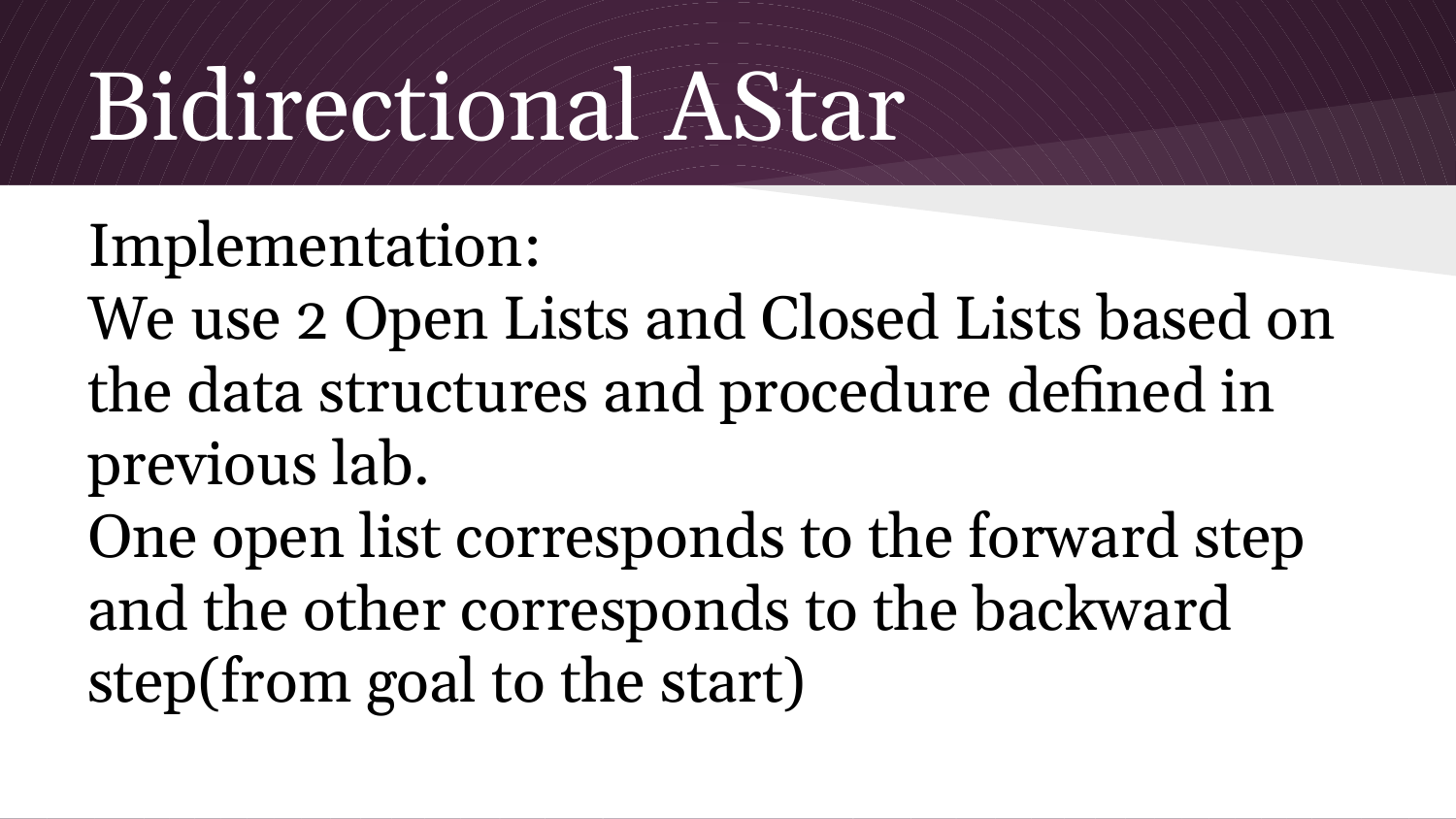

# Bidirectional AStar
Implementation:
We use 2 Open Lists and Closed Lists based on the data structures and procedure defined in previous lab.
One open list corresponds to the forward step and the other corresponds to the backward step(from goal to the start)